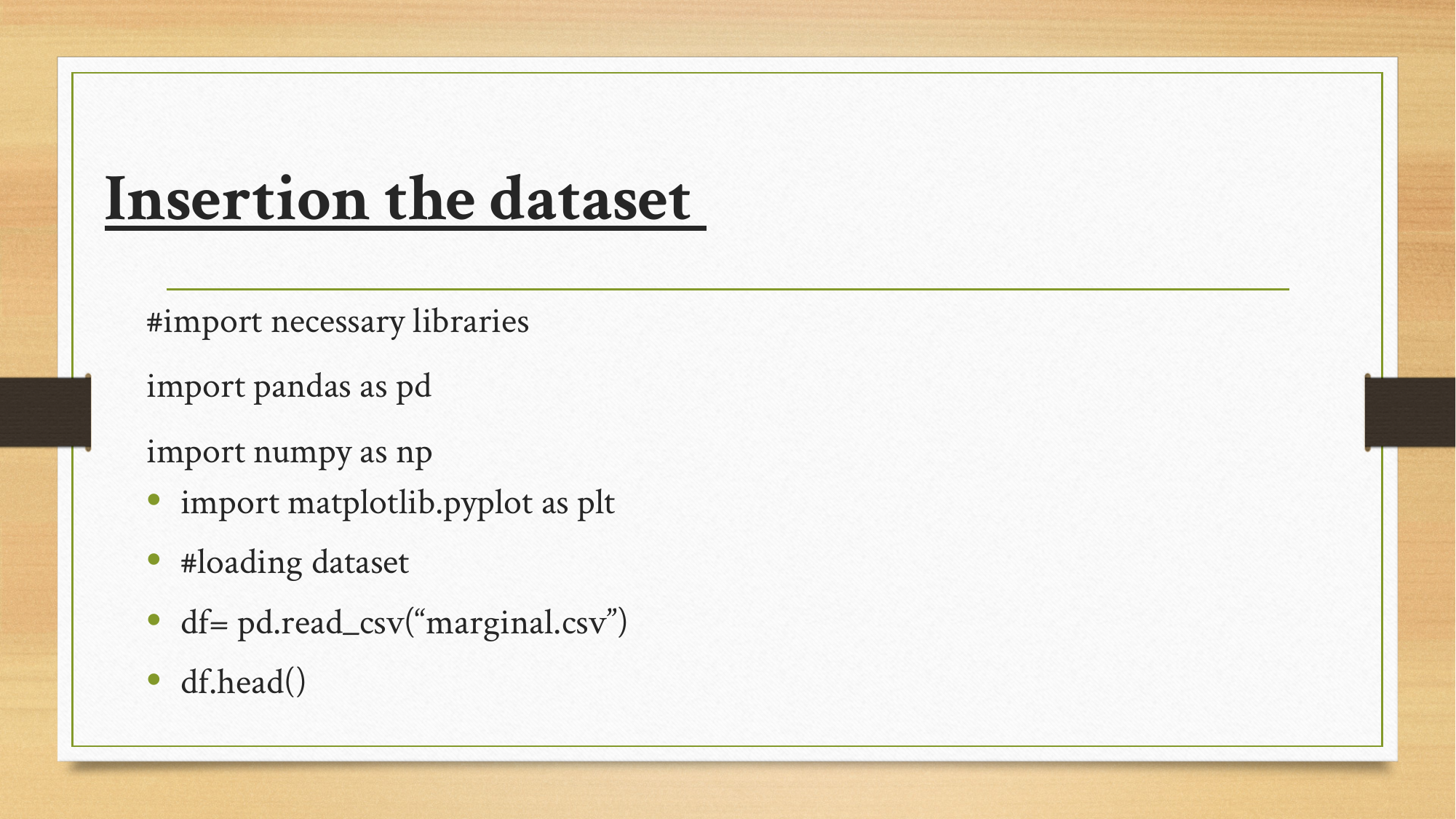

# Insertion the dataset
#import necessary libraries
import pandas as pd
import numpy as np
import matplotlib.pyplot as plt
#loading dataset
df= pd.read_csv(“marginal.csv”)
df.head()